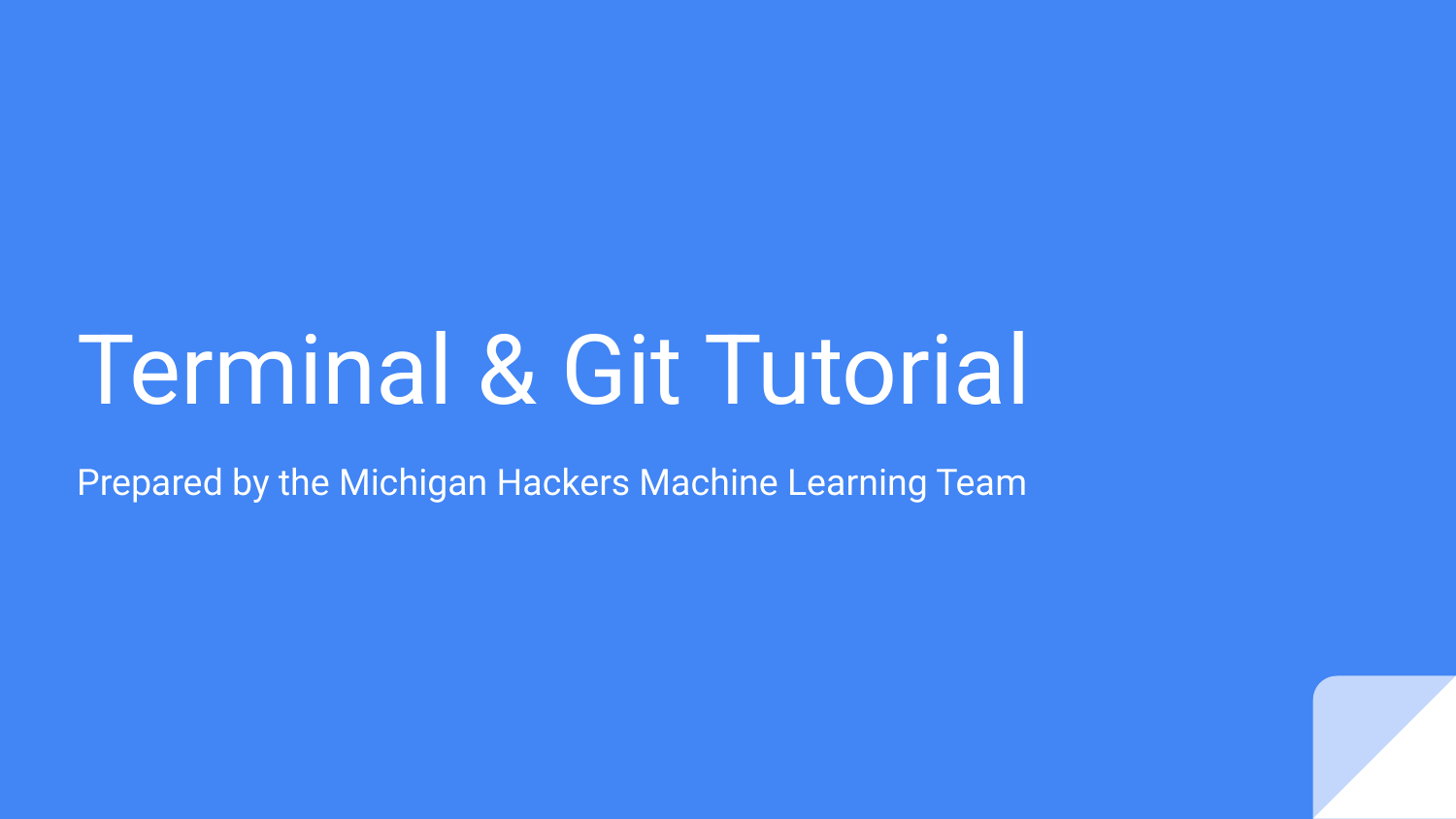

# Terminal & Git Tutorial
Prepared by the Michigan Hackers Machine Learning Team